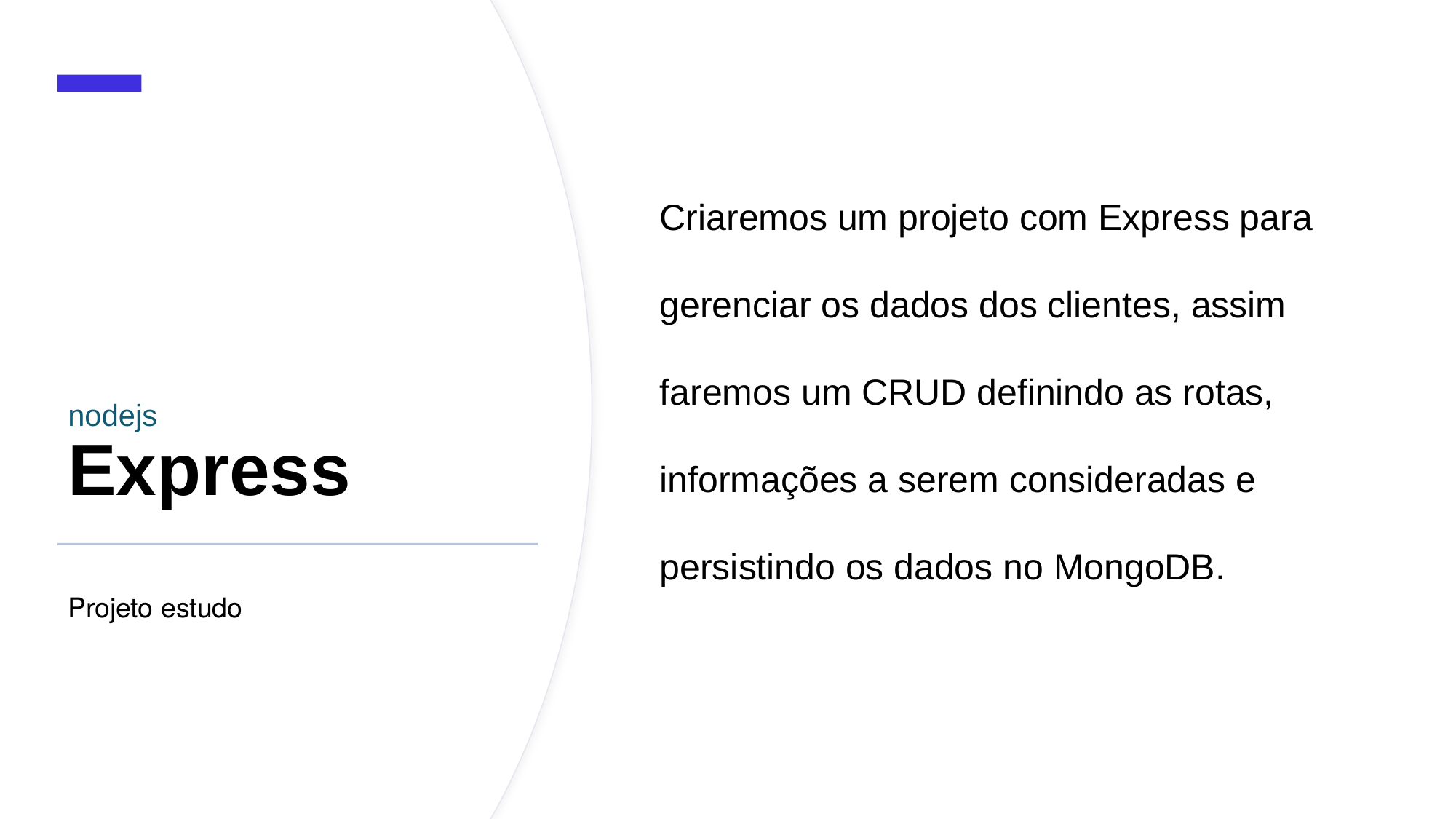

# nodejs Express
Criaremos um projeto com Express para gerenciar os dados dos clientes, assim faremos um CRUD definindo as rotas, informações a serem consideradas e persistindo os dados no MongoDB.

Projeto estudo